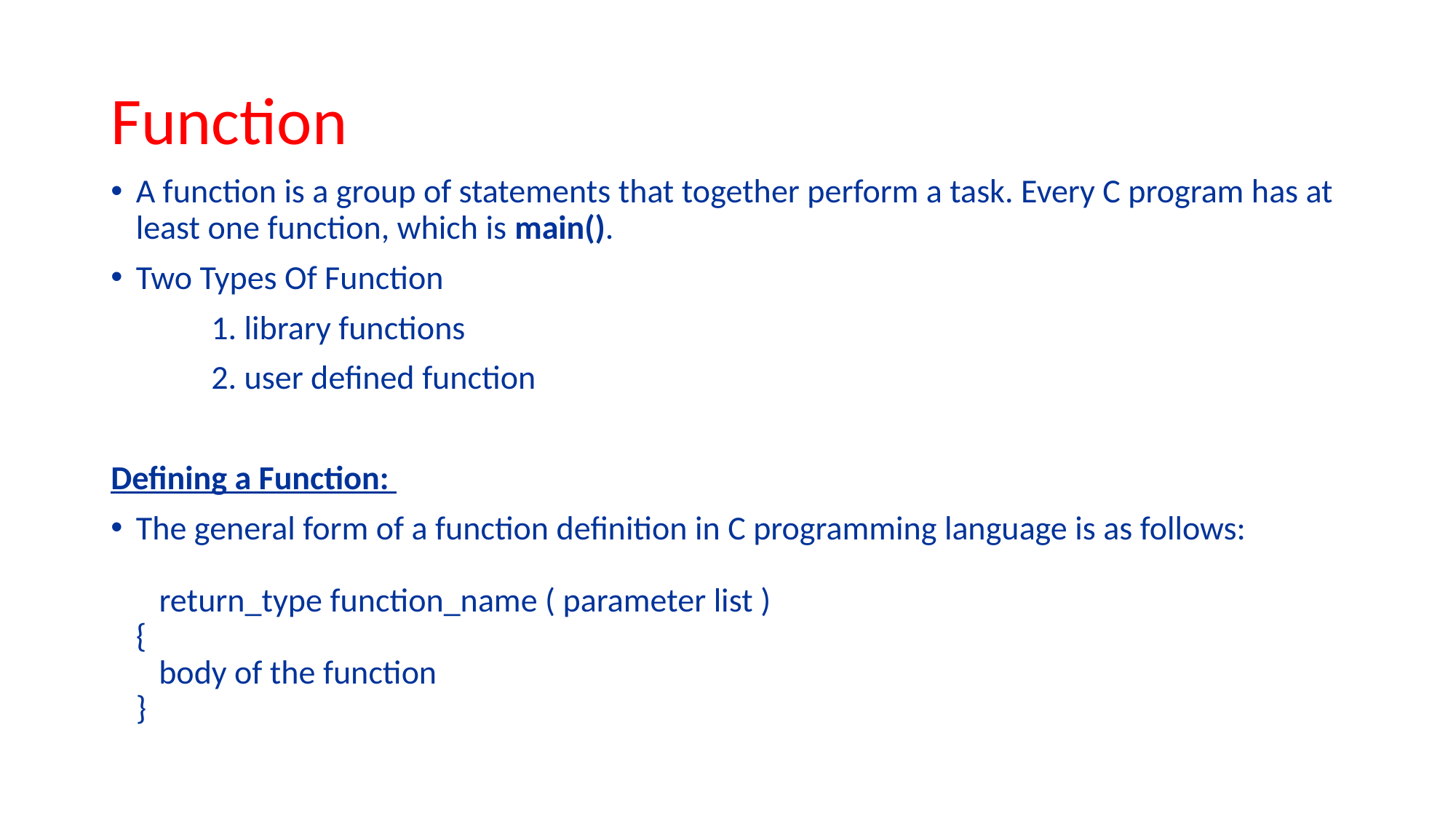

# Function
A function is a group of statements that together perform a task. Every C program has at least one function, which is main().
Two Types Of Function
	1. library functions
	2. user defined function

Defining a Function:
The general form of a function definition in C programming language is as follows:
   return_type function_name ( parameter list )
{
   body of the function
}